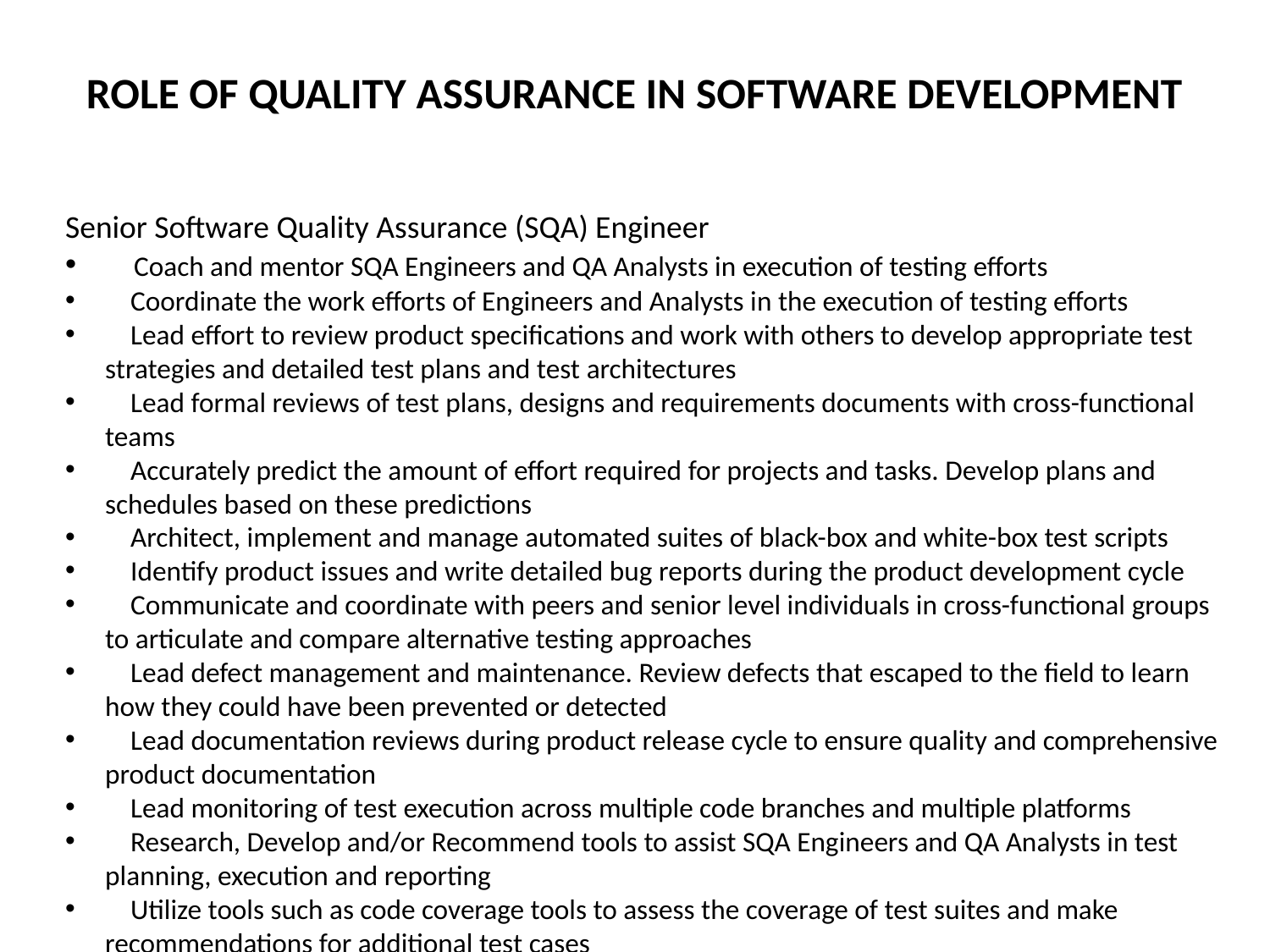

# ROLE OF QUALITY ASSURANCE IN SOFTWARE DEVELOPMENT
Senior Software Quality Assurance (SQA) Engineer
    Coach and mentor SQA Engineers and QA Analysts in execution of testing efforts
    Coordinate the work efforts of Engineers and Analysts in the execution of testing efforts
    Lead effort to review product specifications and work with others to develop appropriate test strategies and detailed test plans and test architectures
    Lead formal reviews of test plans, designs and requirements documents with cross-functional teams
    Accurately predict the amount of effort required for projects and tasks. Develop plans and schedules based on these predictions
    Architect, implement and manage automated suites of black-box and white-box test scripts
    Identify product issues and write detailed bug reports during the product development cycle
    Communicate and coordinate with peers and senior level individuals in cross-functional groups to articulate and compare alternative testing approaches
    Lead defect management and maintenance. Review defects that escaped to the field to learn how they could have been prevented or detected
    Lead documentation reviews during product release cycle to ensure quality and comprehensive product documentation
    Lead monitoring of test execution across multiple code branches and multiple platforms
    Research, Develop and/or Recommend tools to assist SQA Engineers and QA Analysts in test planning, execution and reporting
    Utilize tools such as code coverage tools to assess the coverage of test suites and make recommendations for additional test cases